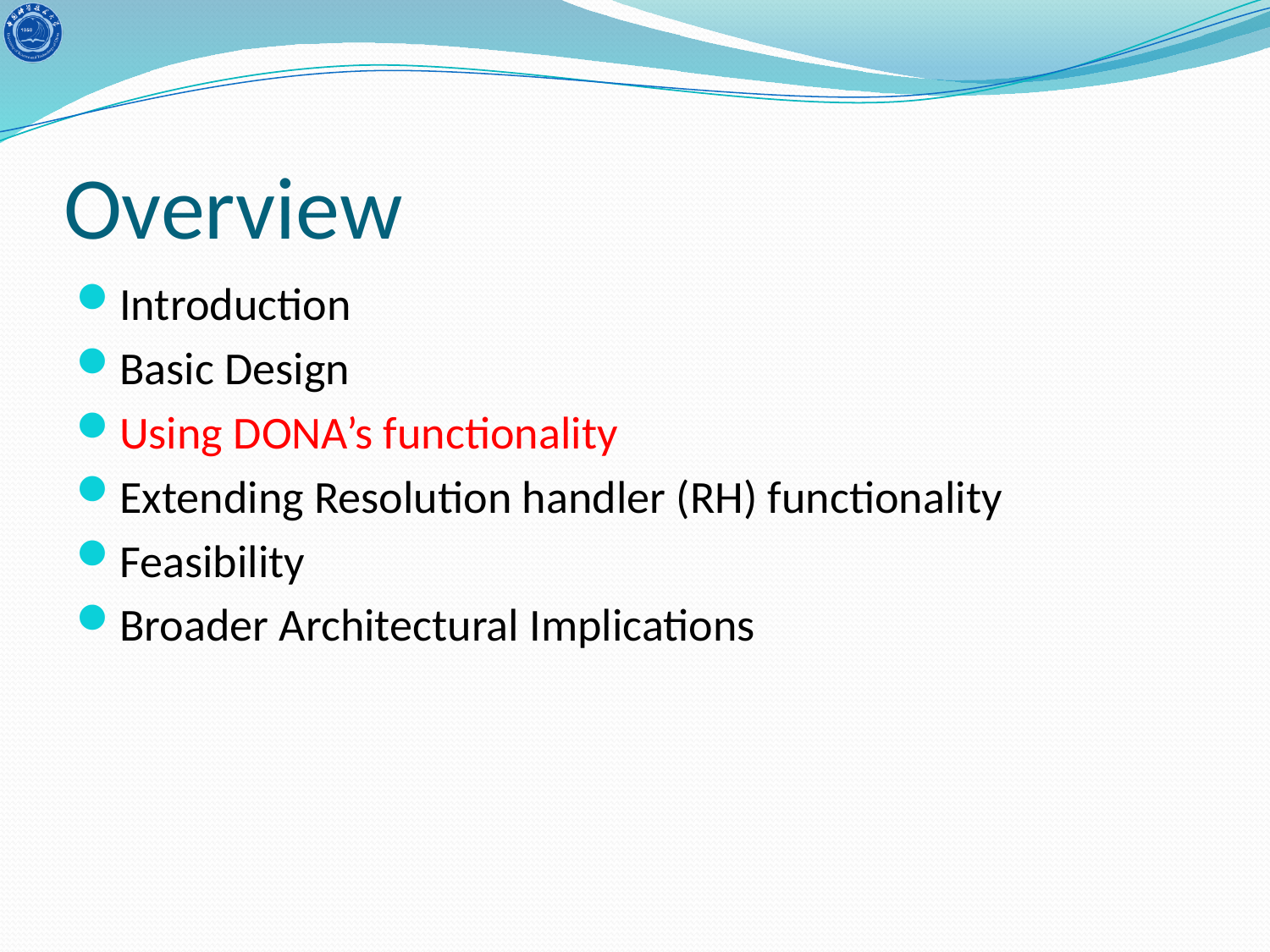

# Overview
Introduction
Basic Design
Using DONA’s functionality
Extending Resolution handler (RH) functionality
Feasibility
Broader Architectural Implications